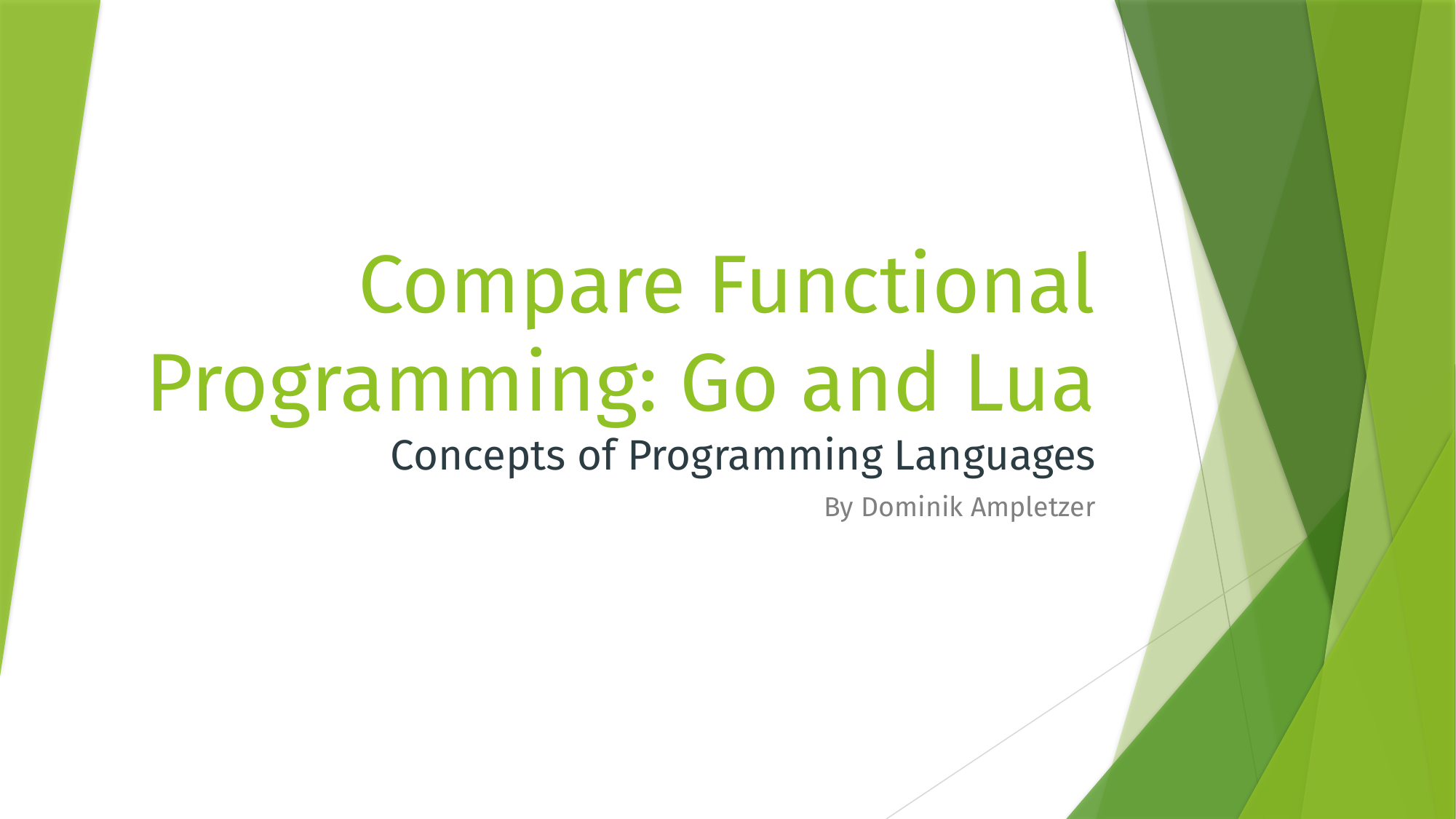

# Compare Functional Programming: Go and Lua Concepts of Programming Languages
By Dominik Ampletzer